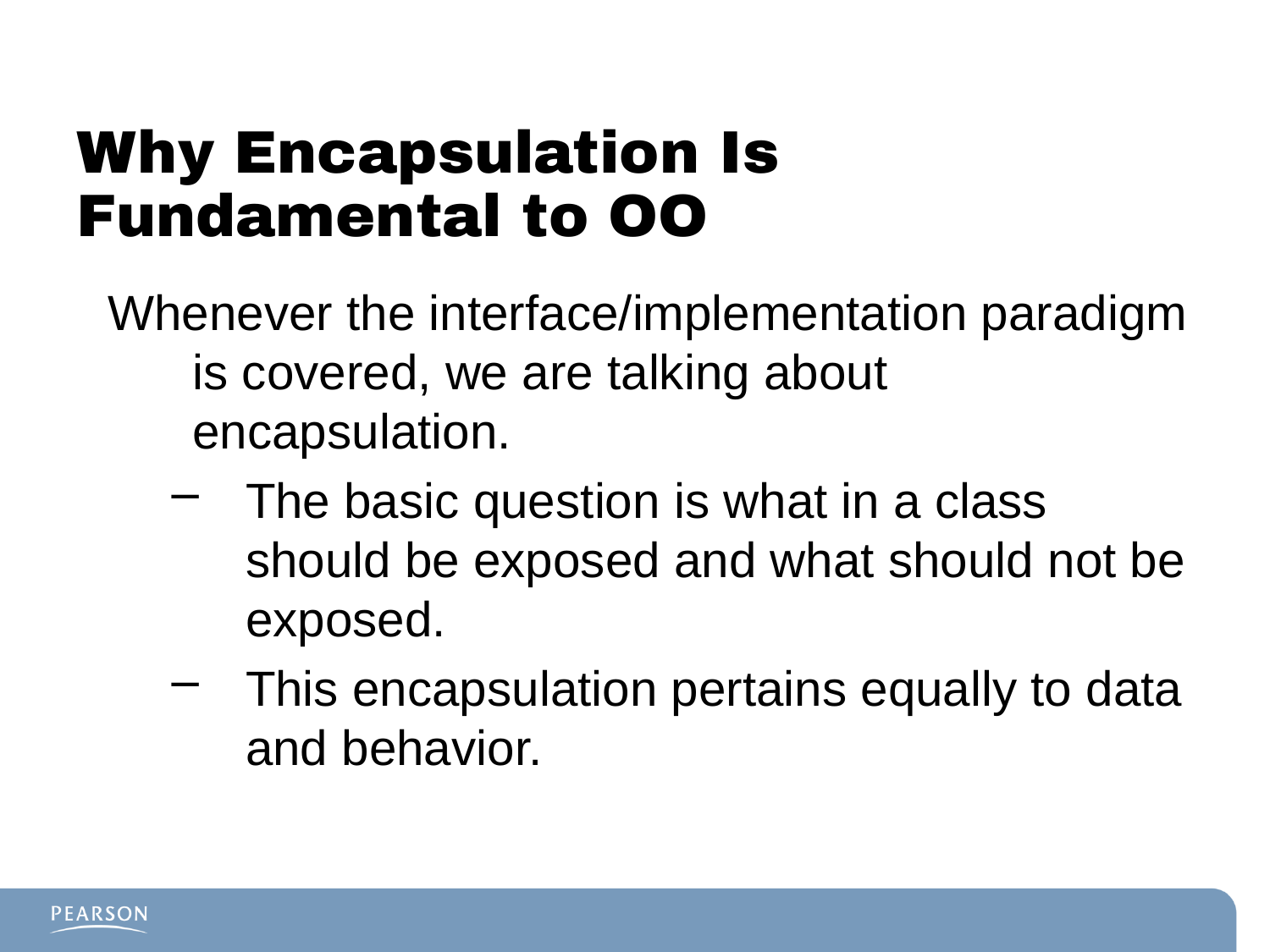

# Why Encapsulation Is Fundamental to OO
Whenever the interface/implementation paradigm is covered, we are talking about encapsulation.
The basic question is what in a class should be exposed and what should not be exposed.
This encapsulation pertains equally to data and behavior.